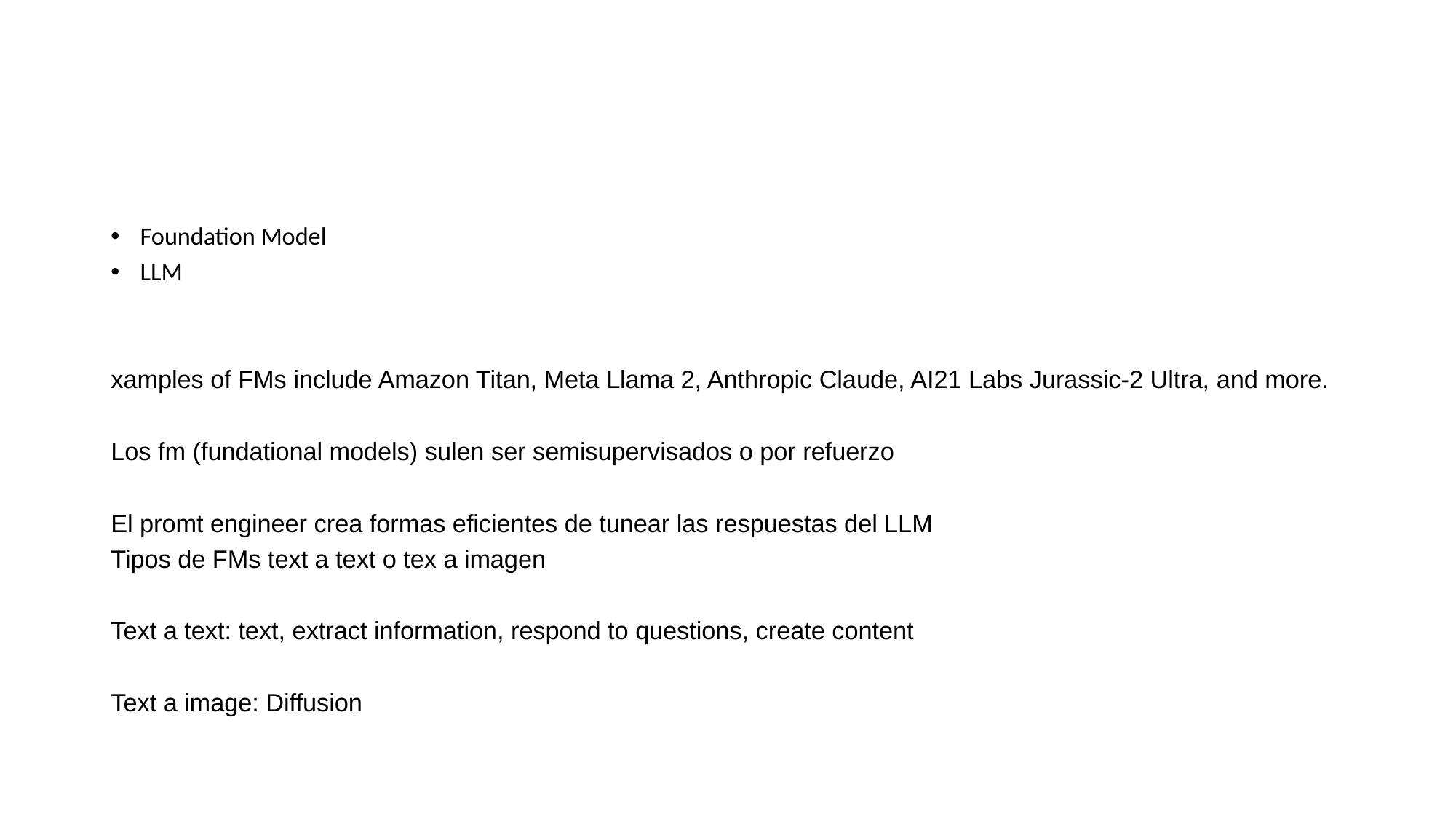

#
Foundation Model
LLM

xamples of FMs include Amazon Titan, Meta Llama 2, Anthropic Claude, AI21 Labs Jurassic-2 Ultra, and more.

Los fm (fundational models) sulen ser semisupervisados o por refuerzo

El promt engineer crea formas eficientes de tunear las respuestas del LLM
Tipos de FMs text a text o tex a imagen

Text a text: text, extract information, respond to questions, create content

Text a image: Diffusion